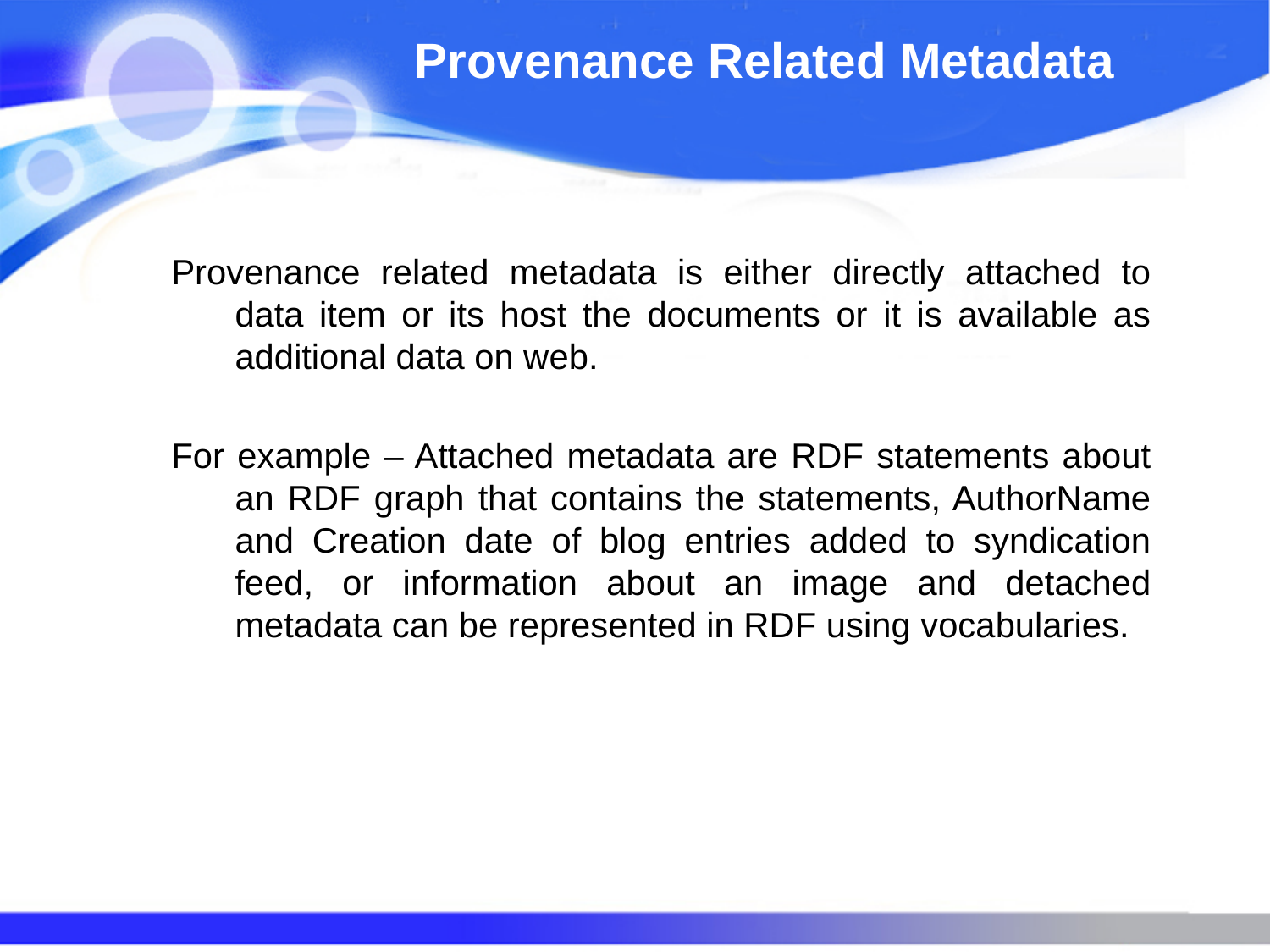

# Provenance Related Metadata
Provenance related metadata is either directly attached to data item or its host the documents or it is available as additional data on web.

For example – Attached metadata are RDF statements about an RDF graph that contains the statements, AuthorName and Creation date of blog entries added to syndication feed, or information about an image and detached metadata can be represented in RDF using vocabularies.